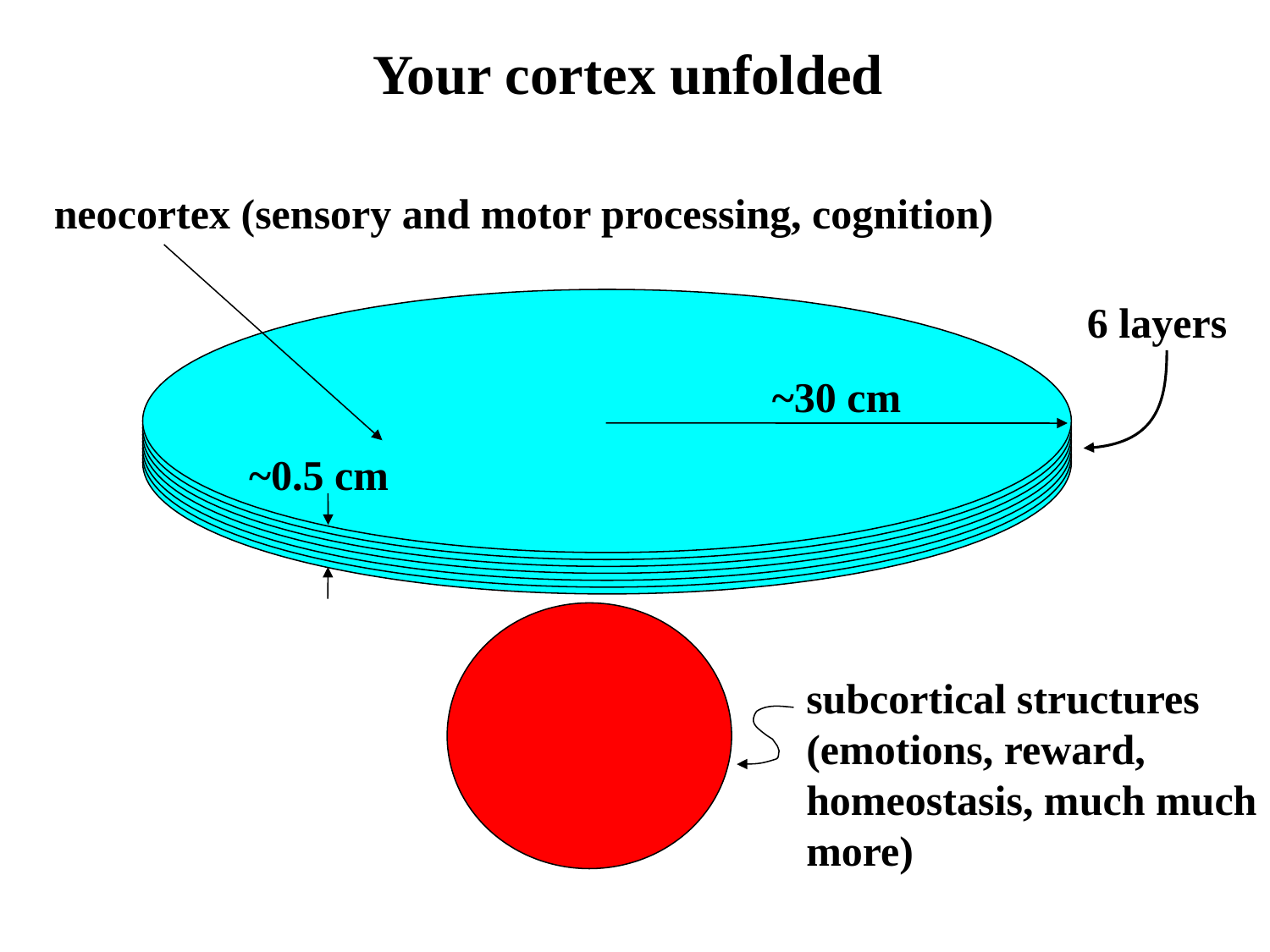

Your cortex unfolded
neocortex (sensory and motor processing, cognition)

6 layers

~30 cm

~0.5 cm

subcortical structures
(emotions, reward,
homeostasis, much much
more)